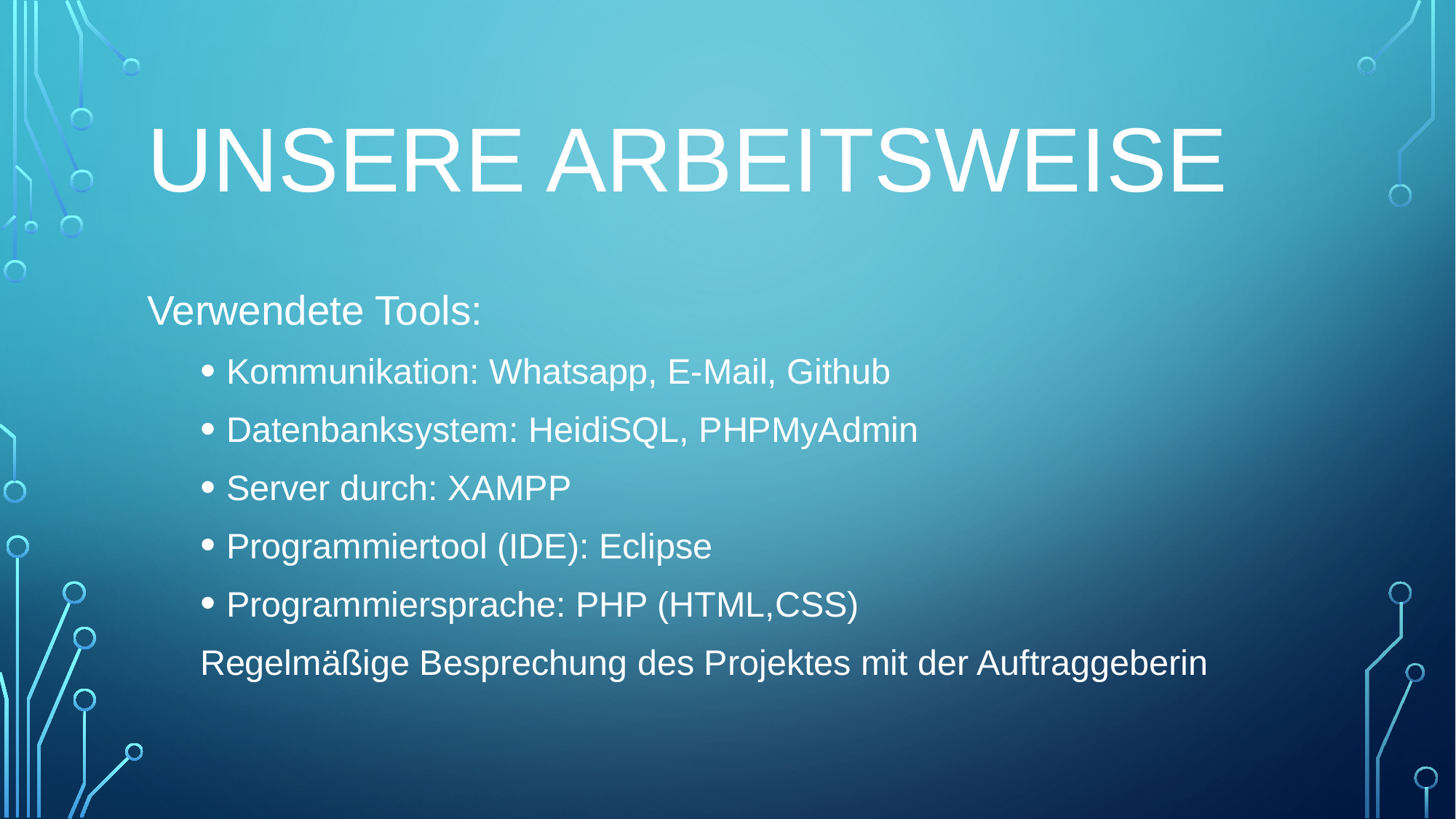

# Unsere Arbeitsweise
Verwendete Tools:
Kommunikation: Whatsapp, E-Mail, Github
Datenbanksystem: HeidiSQL, PHPMyAdmin
Server durch: XAMPP
Programmiertool (IDE): Eclipse
Programmiersprache: PHP (HTML,CSS)
Regelmäßige Besprechung des Projektes mit der Auftraggeberin